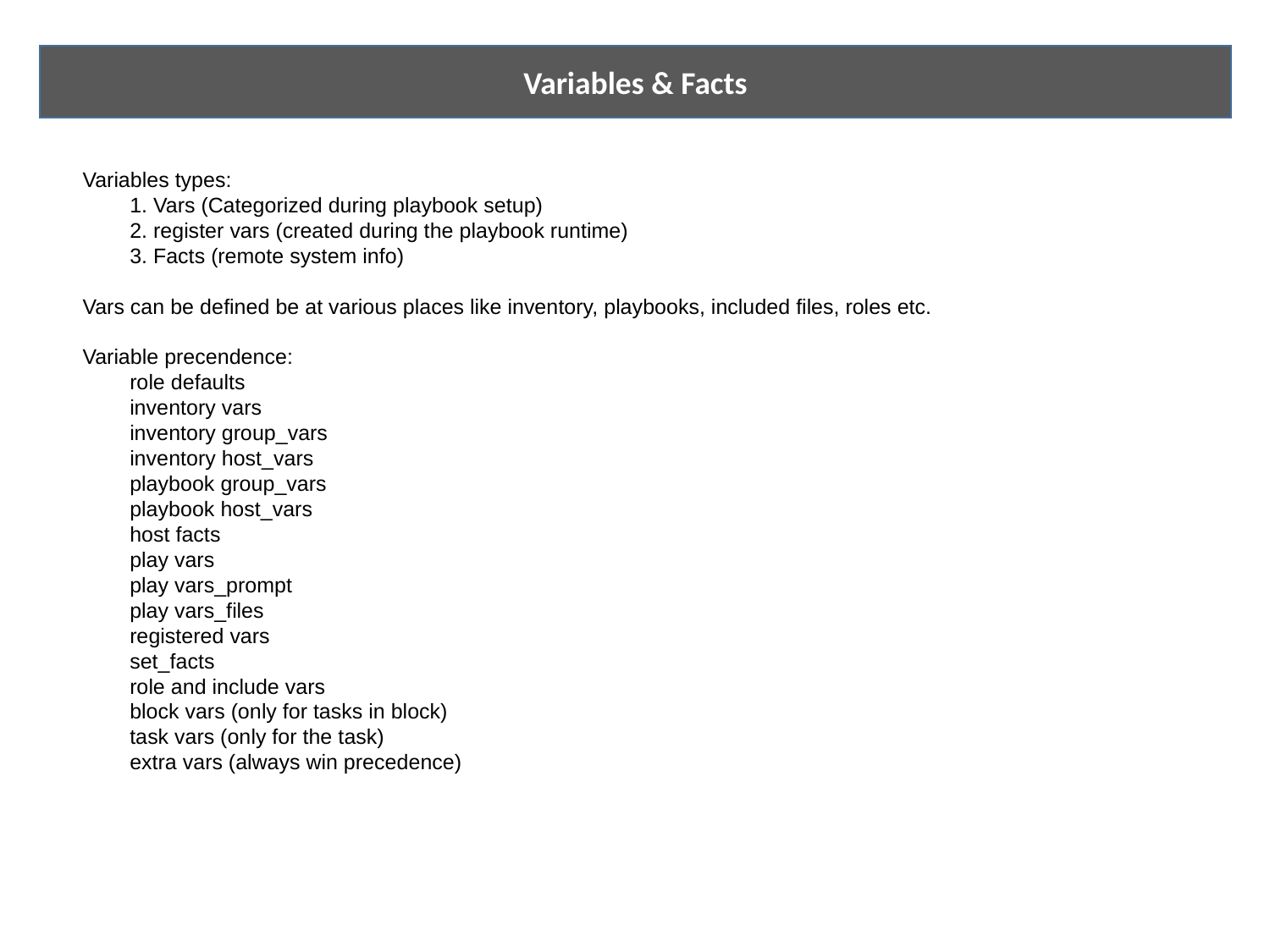

Variables & Facts

Variables types:
        1. Vars (Categorized during playbook setup)
        2. register vars (created during the playbook runtime)
        3. Facts (remote system info)

Vars can be defined be at various places like inventory, playbooks, included files, roles etc.

Variable precendence:
        role defaults
        inventory vars
        inventory group_vars
        inventory host_vars
        playbook group_vars
        playbook host_vars
        host facts
        play vars
        play vars_prompt
        play vars_files
        registered vars
        set_facts
        role and include vars
        block vars (only for tasks in block)
        task vars (only for the task)
        extra vars (always win precedence)